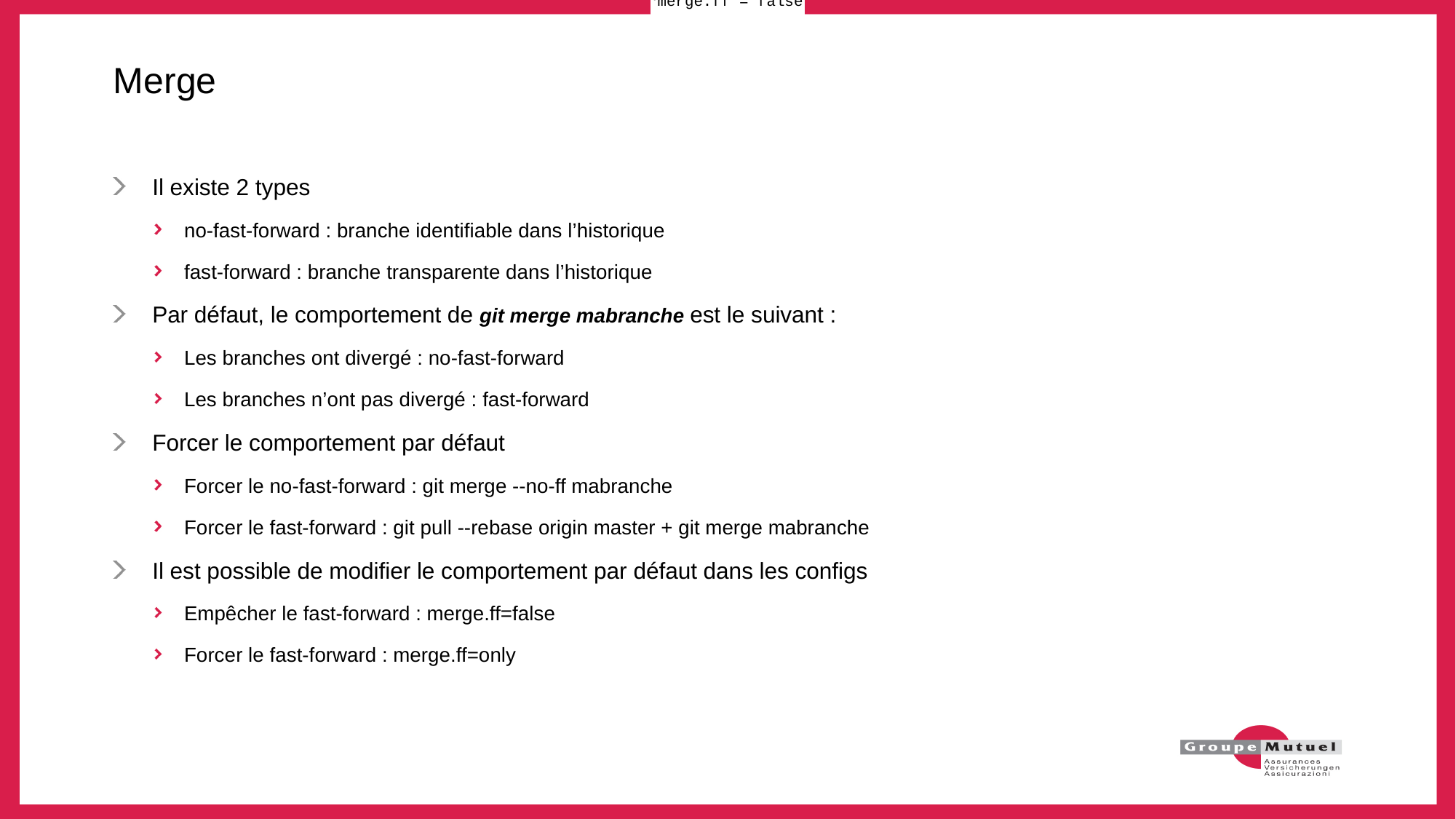

merge.ff = false

# Merge
Il existe 2 types
no-fast-forward : branche identifiable dans l’historique
fast-forward : branche transparente dans l’historique
Par défaut, le comportement de git merge mabranche est le suivant :
Les branches ont divergé : no-fast-forward
Les branches n’ont pas divergé : fast-forward
Forcer le comportement par défaut
Forcer le no-fast-forward : git merge --no-ff mabranche
Forcer le fast-forward : git pull --rebase origin master + git merge mabranche
Il est possible de modifier le comportement par défaut dans les configs
Empêcher le fast-forward : merge.ff=false
Forcer le fast-forward : merge.ff=only